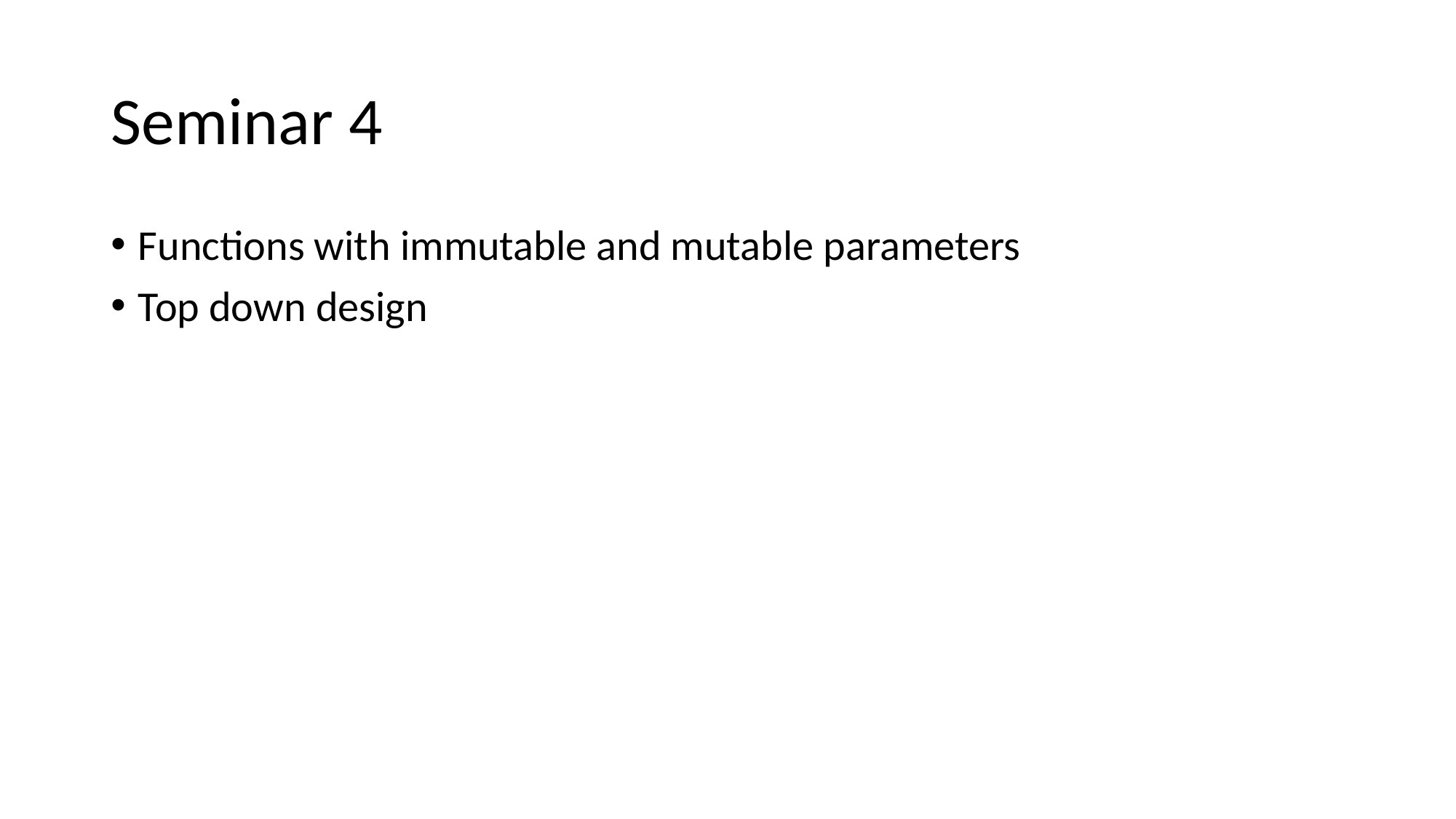

# Seminar 4
Functions with immutable and mutable parameters
Top down design